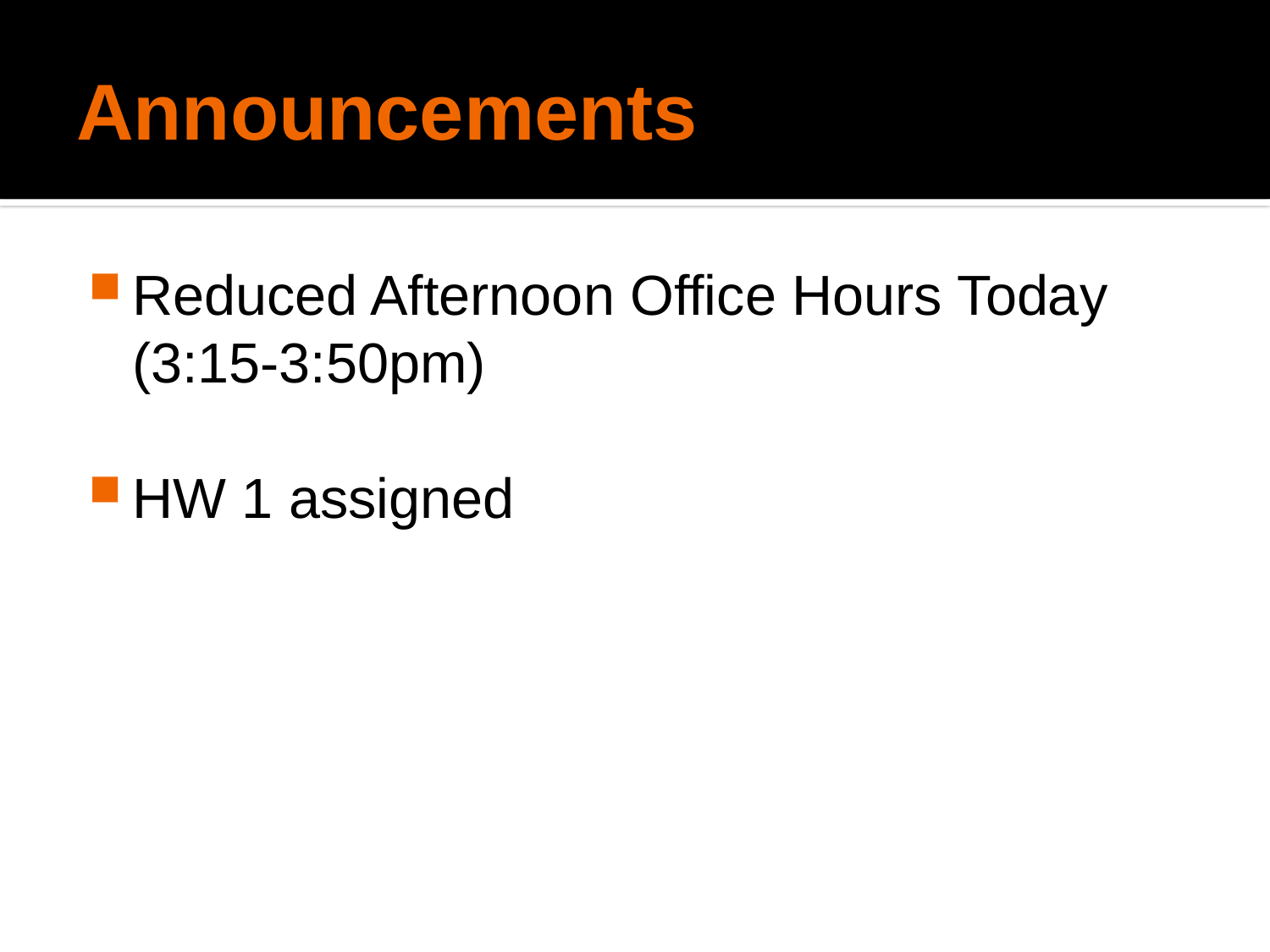

# Announcements
Reduced Afternoon Office Hours Today (3:15-3:50pm)

HW 1 assigned